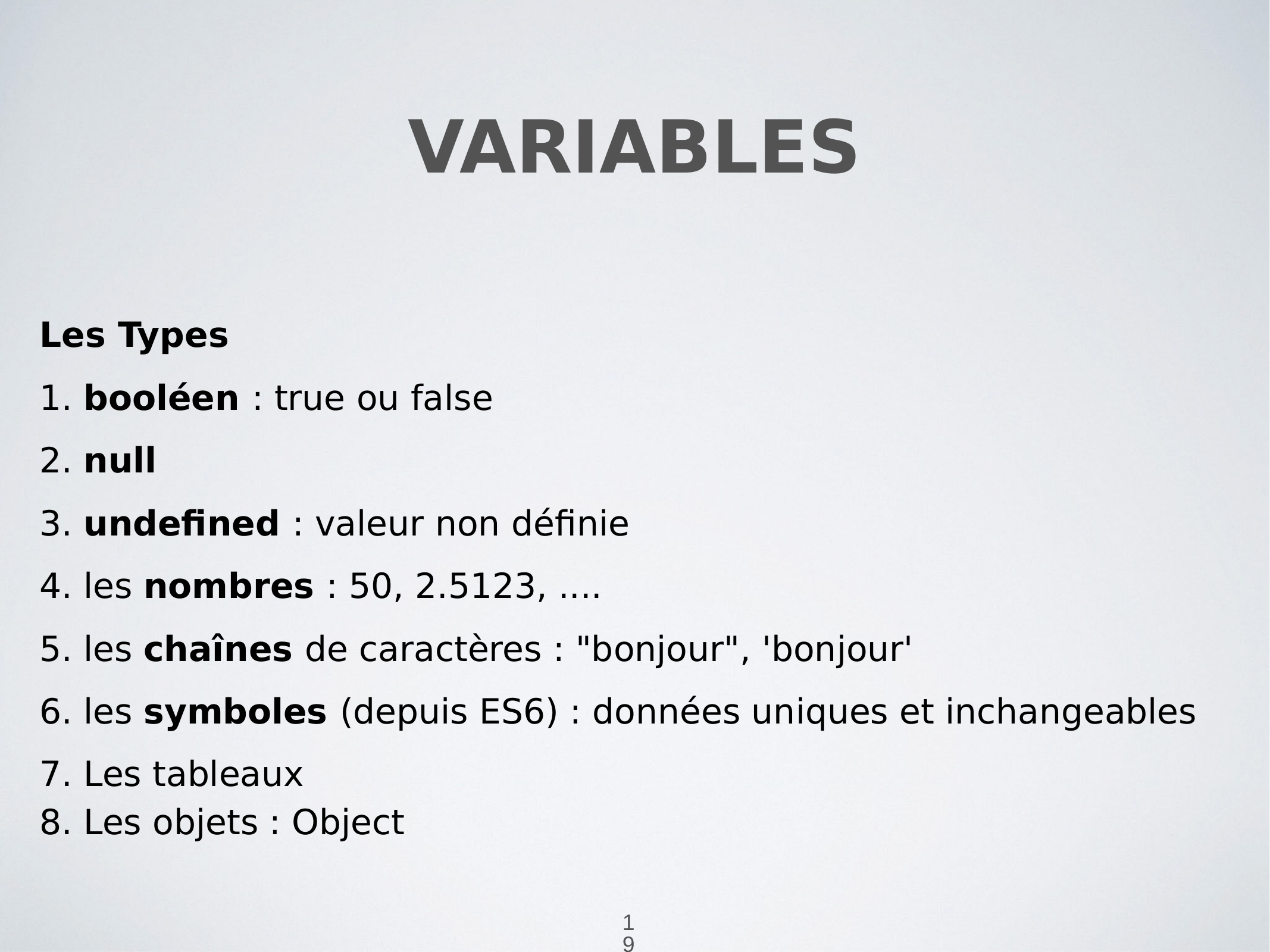

19
# Variables
Les Types
1. booléen : true ou false
2. null
3. undefined : valeur non définie
4. les nombres : 50, 2.5123, ....
5. les chaînes de caractères : "bonjour", 'bonjour'
6. les symboles (depuis ES6) : données uniques et inchangeables
7. Les tableaux
8. Les objets : Object